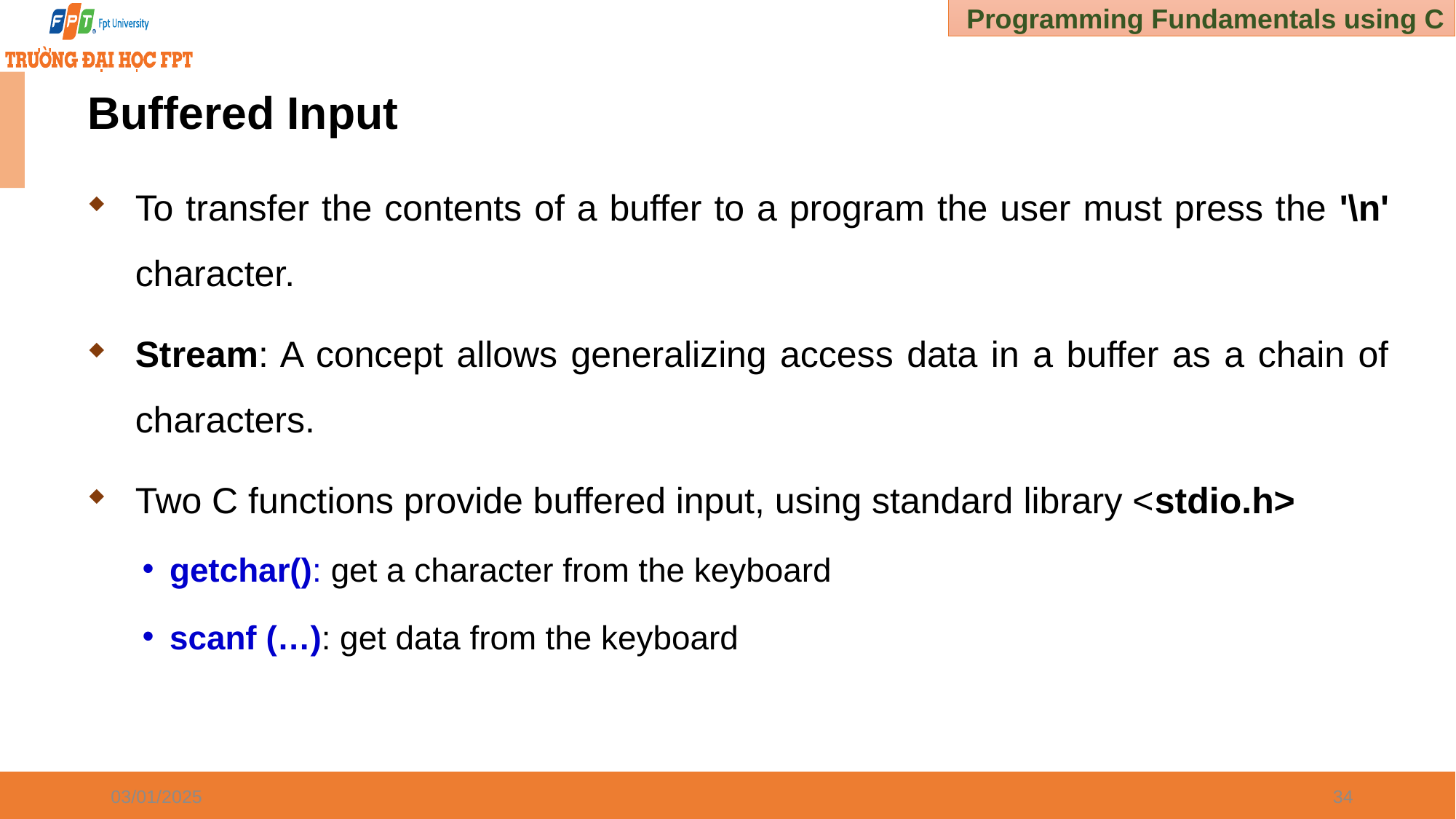

# Buffered Input
To transfer the contents of a buffer to a program the user must press the '\n' character.
Stream: A concept allows generalizing access data in a buffer as a chain of characters.
Two C functions provide buffered input, using standard library <stdio.h>
getchar(): get a character from the keyboard
scanf (…): get data from the keyboard
03/01/2025
34